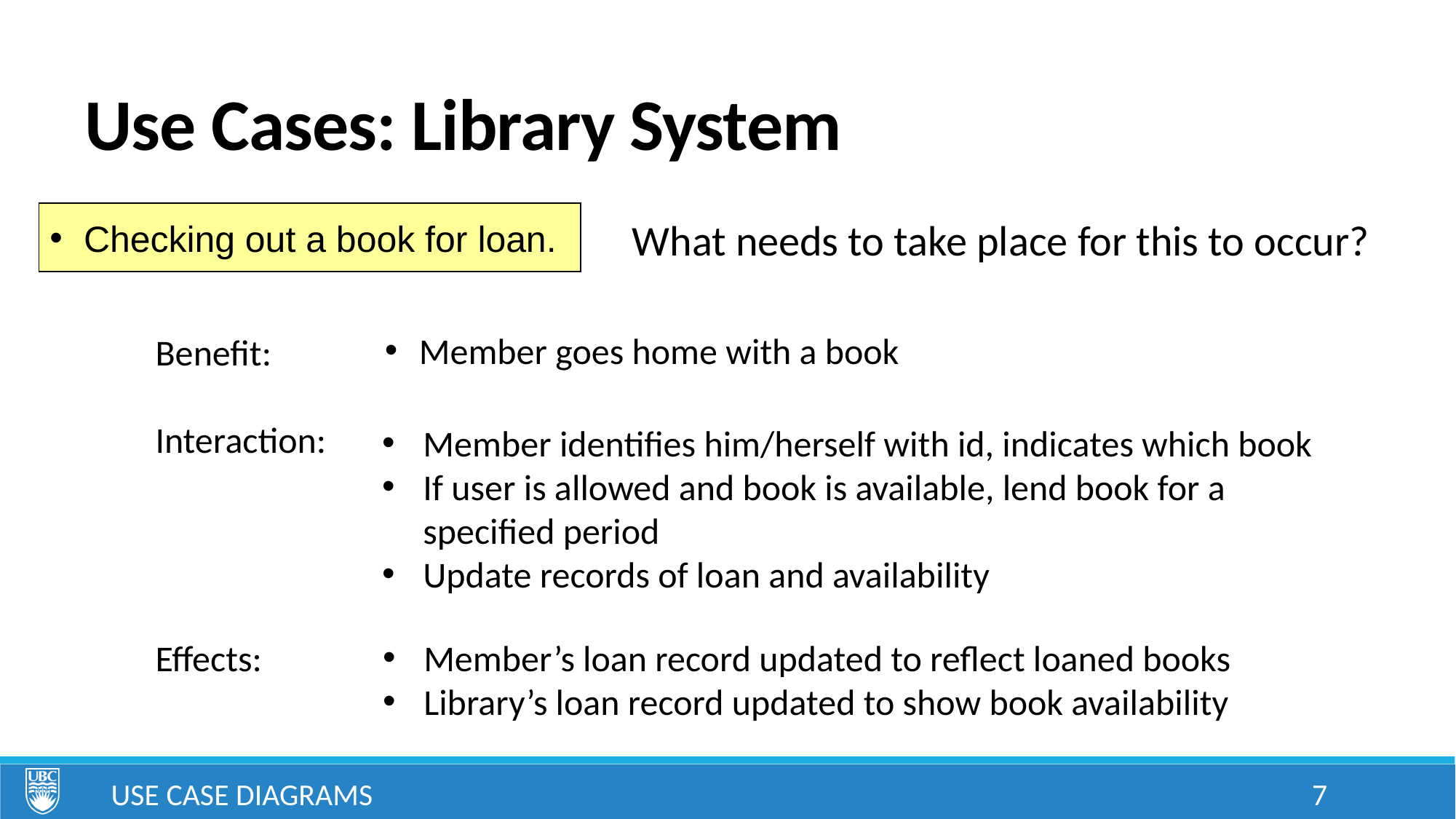

# Use Cases: Library System
Checking out a book for loan.
What needs to take place for this to occur?
Member goes home with a book
Benefit:

Interaction:

Effects:
Member identifies him/herself with id, indicates which book
If user is allowed and book is available, lend book for a specified period
Update records of loan and availability
Member’s loan record updated to reflect loaned books
Library’s loan record updated to show book availability
Use Case Diagrams
7